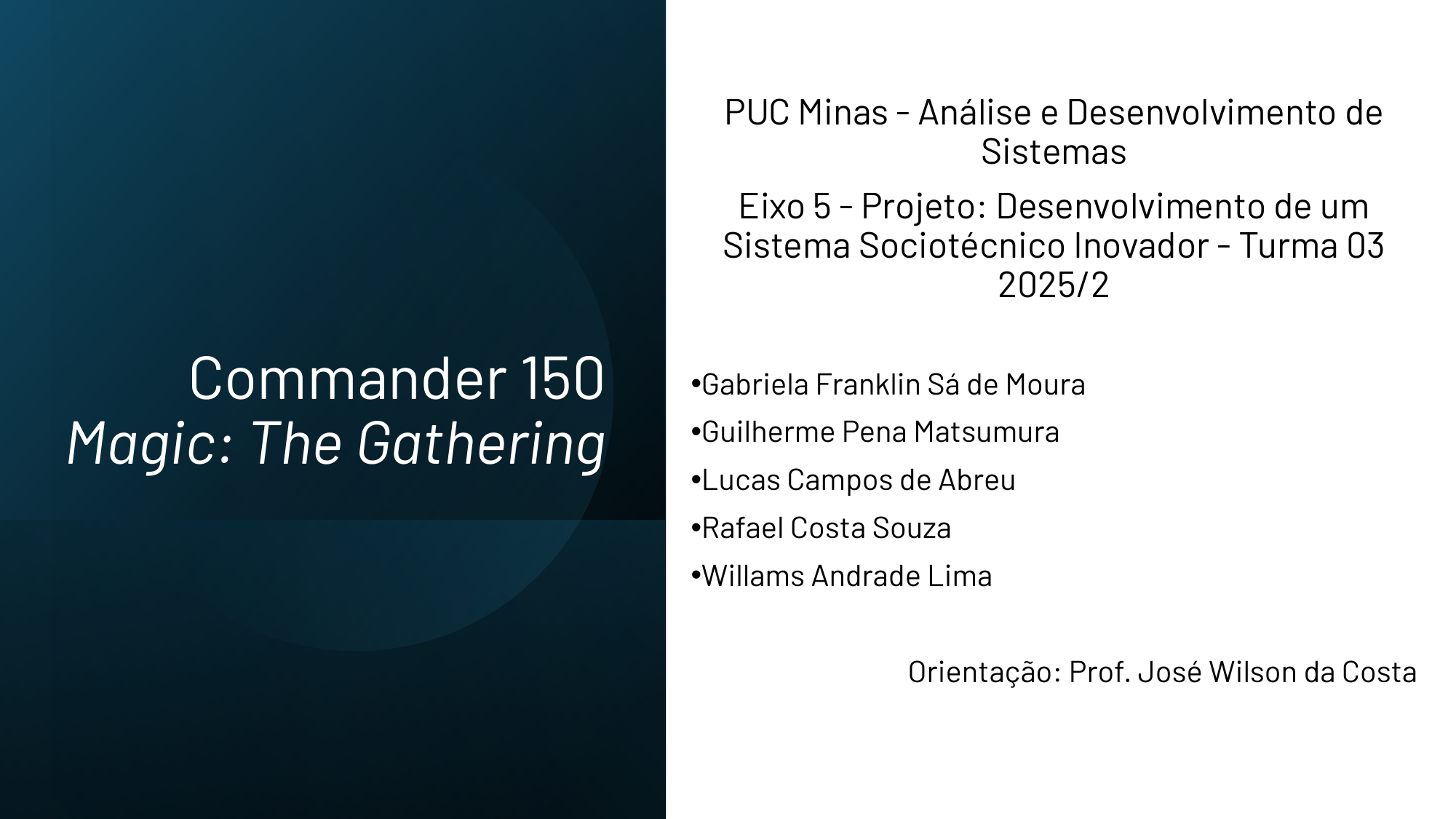

PUC Minas - Análise e Desenvolvimento de Sistemas
Eixo 5 - Projeto: Desenvolvimento de um Sistema Sociotécnico Inovador - Turma 03 2025/2

Gabriela Franklin Sá de Moura
Guilherme Pena Matsumura
Lucas Campos de Abreu
Rafael Costa Souza
Willams Andrade Lima

Orientação: Prof. José Wilson da Costa

# Commander 150 Magic: The Gathering